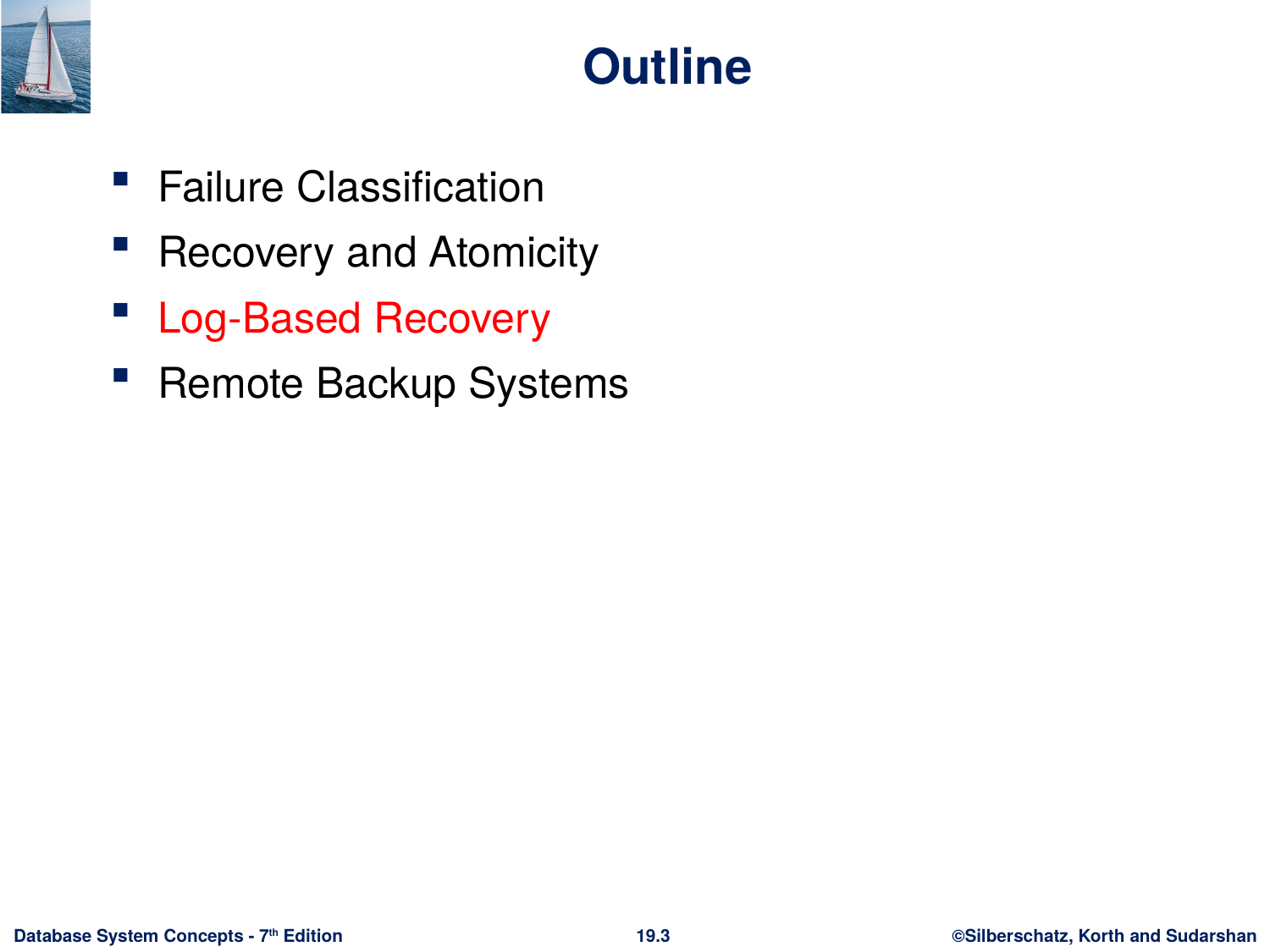

# Outline
Failure Classification
Recovery and Atomicity
Log-Based Recovery
Remote Backup Systems